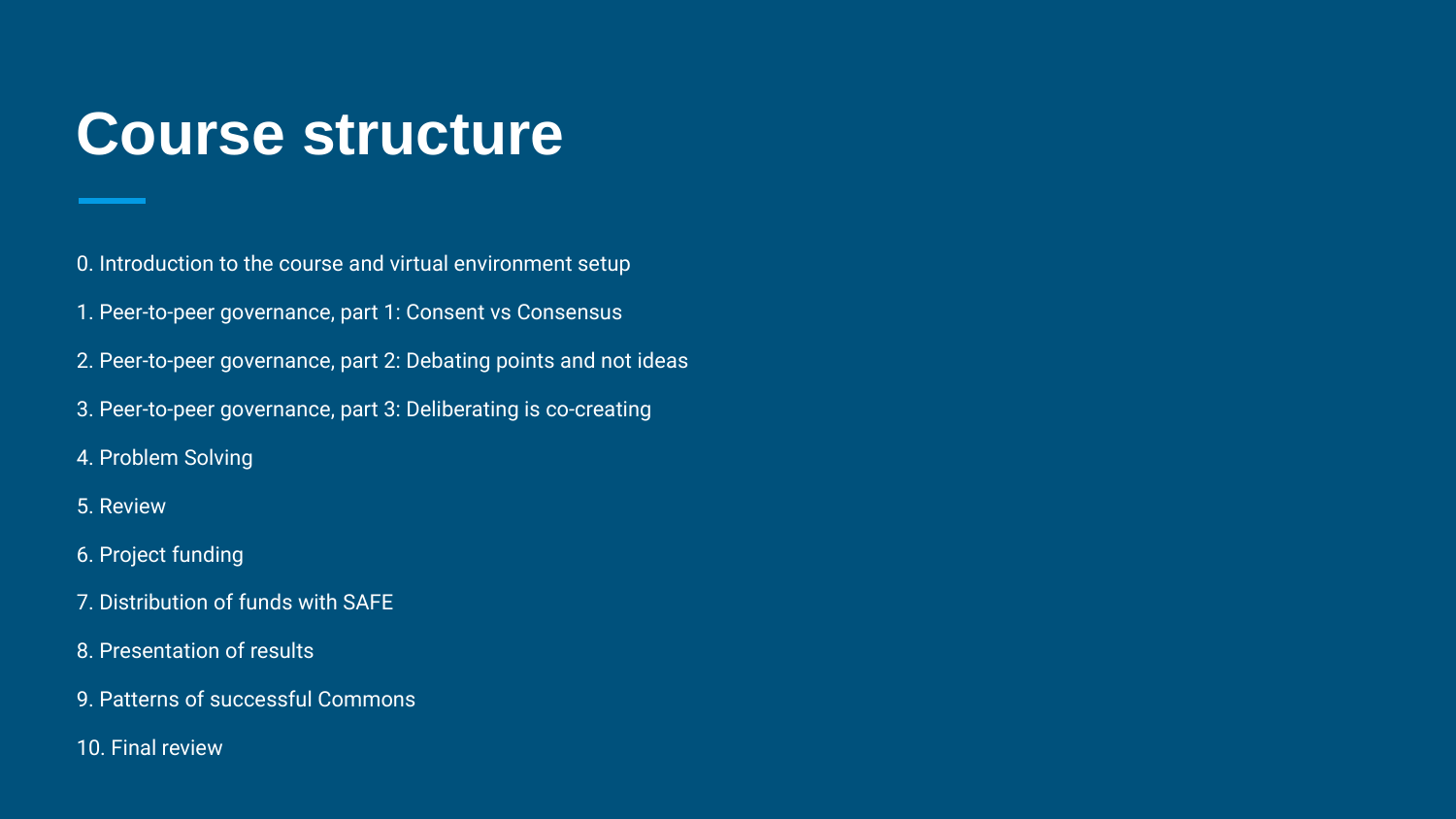

# Course structure
0. Introduction to the course and virtual environment setup
1. Peer-to-peer governance, part 1: Consent vs Consensus
2. Peer-to-peer governance, part 2: Debating points and not ideas
3. Peer-to-peer governance, part 3: Deliberating is co-creating
4. Problem Solving
5. Review
6. Project funding
7. Distribution of funds with SAFE
8. Presentation of results
9. Patterns of successful Commons
10. Final review